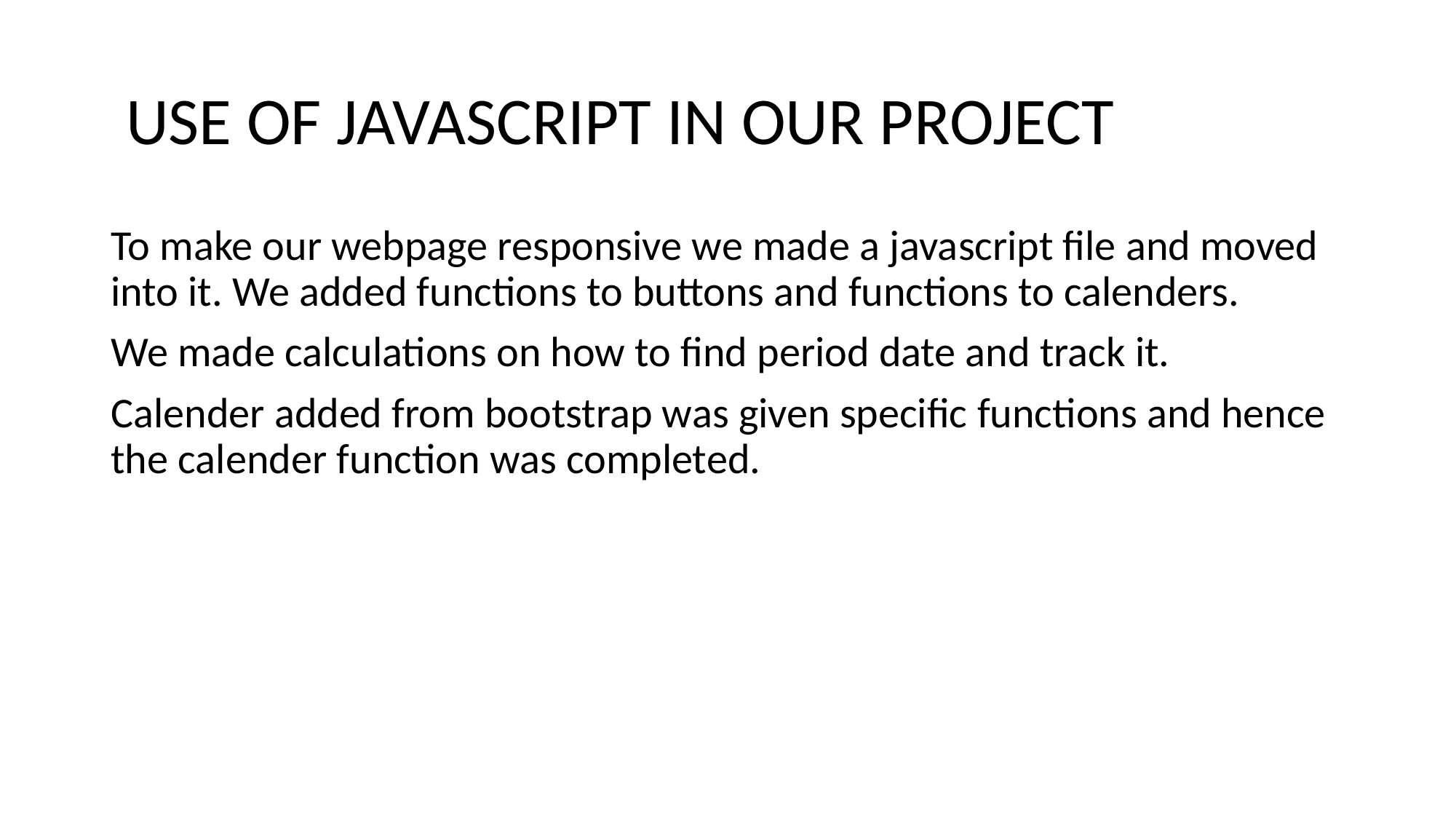

# USE OF JAVASCRIPT IN OUR PROJECT
To make our webpage responsive we made a javascript file and moved into it. We added functions to buttons and functions to calenders.
We made calculations on how to find period date and track it.
Calender added from bootstrap was given specific functions and hence the calender function was completed.